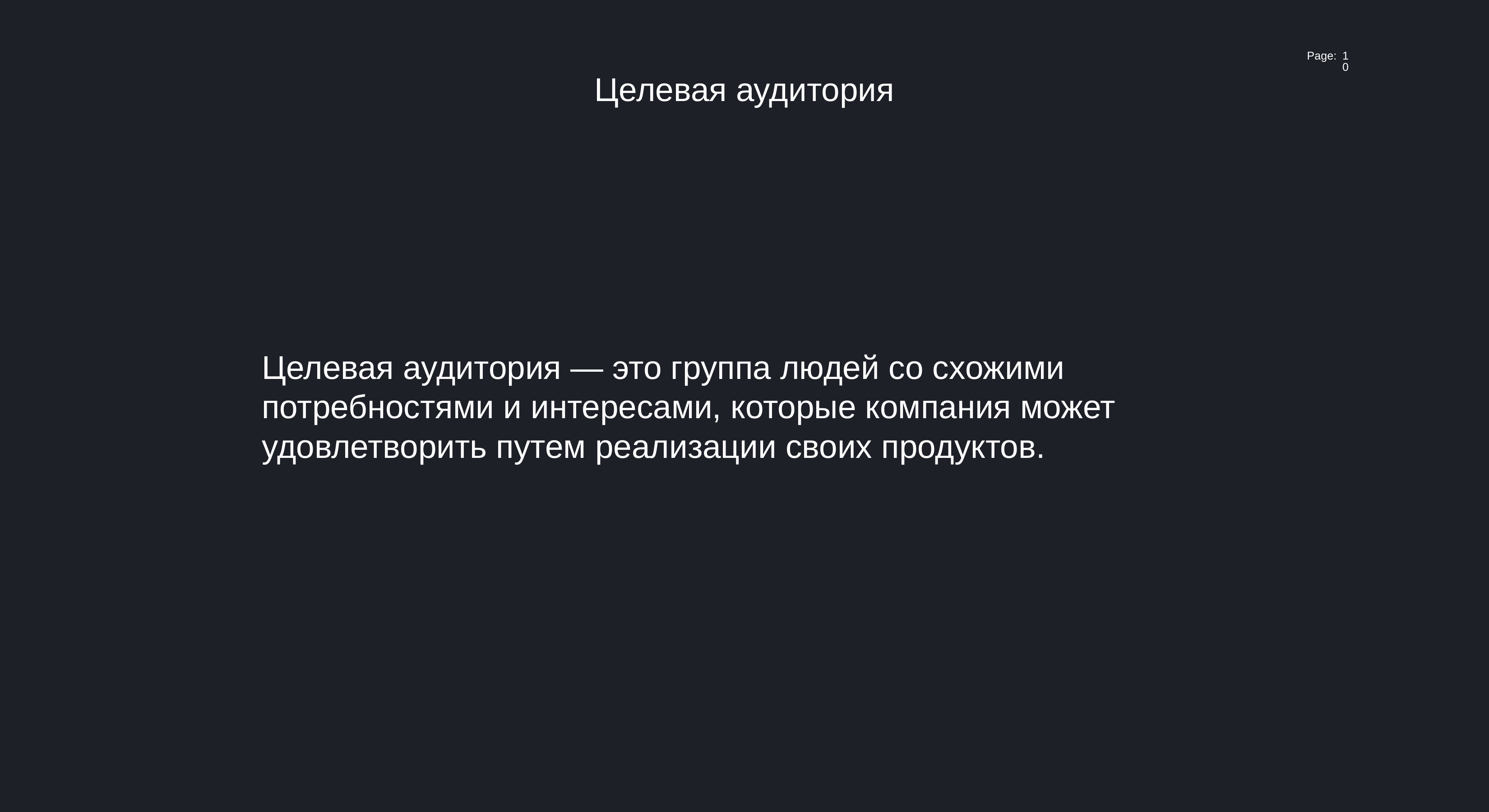

10
Целевая аудитория
Целевая аудитория — это группа людей со схожими потребностями и интересами, которые компания может удовлетворить путем реализации своих продуктов.